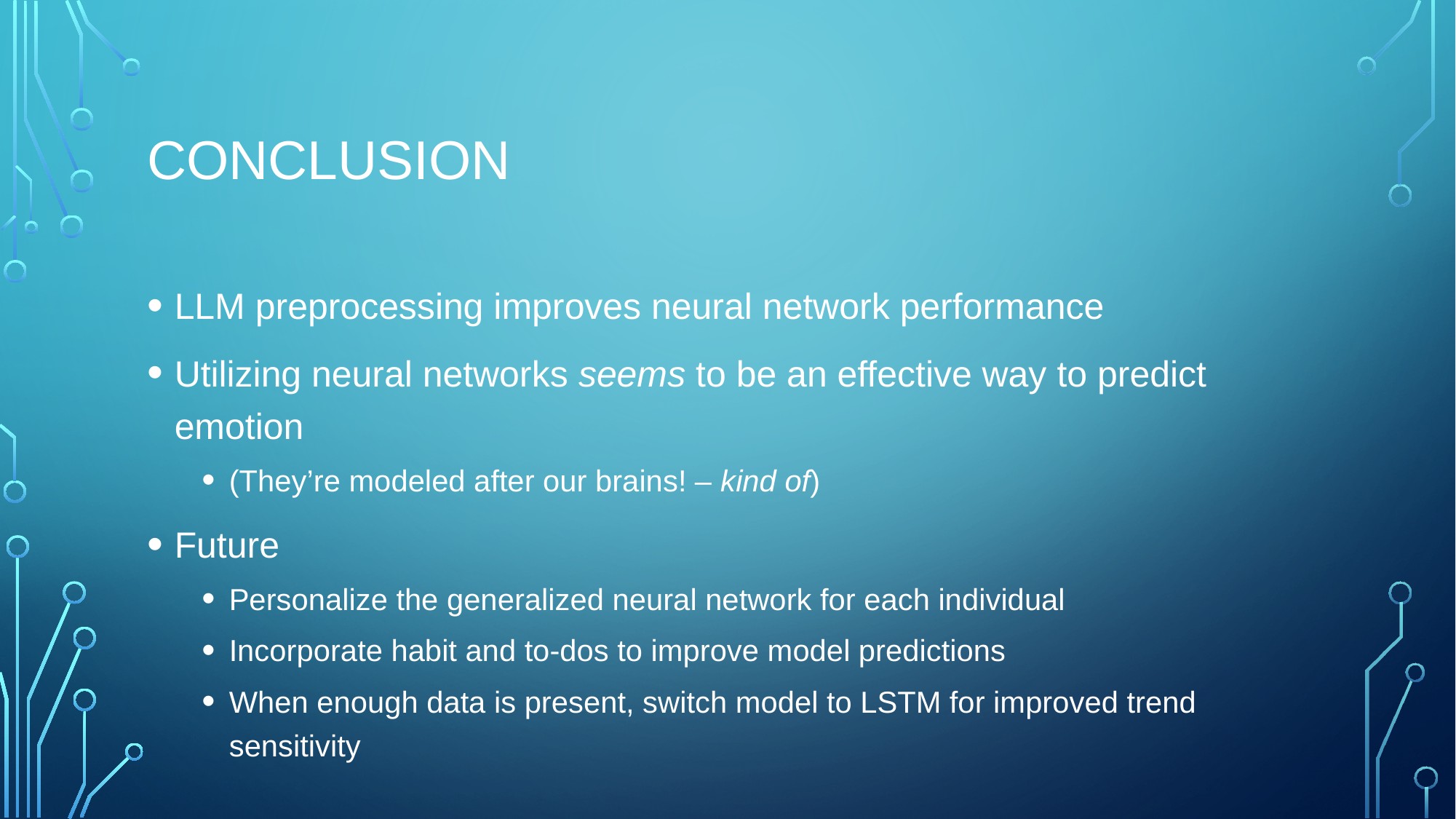

# Conclusion
LLM preprocessing improves neural network performance
Utilizing neural networks seems to be an effective way to predict emotion
(They’re modeled after our brains! – kind of)
Future
Personalize the generalized neural network for each individual
Incorporate habit and to-dos to improve model predictions
When enough data is present, switch model to LSTM for improved trend sensitivity